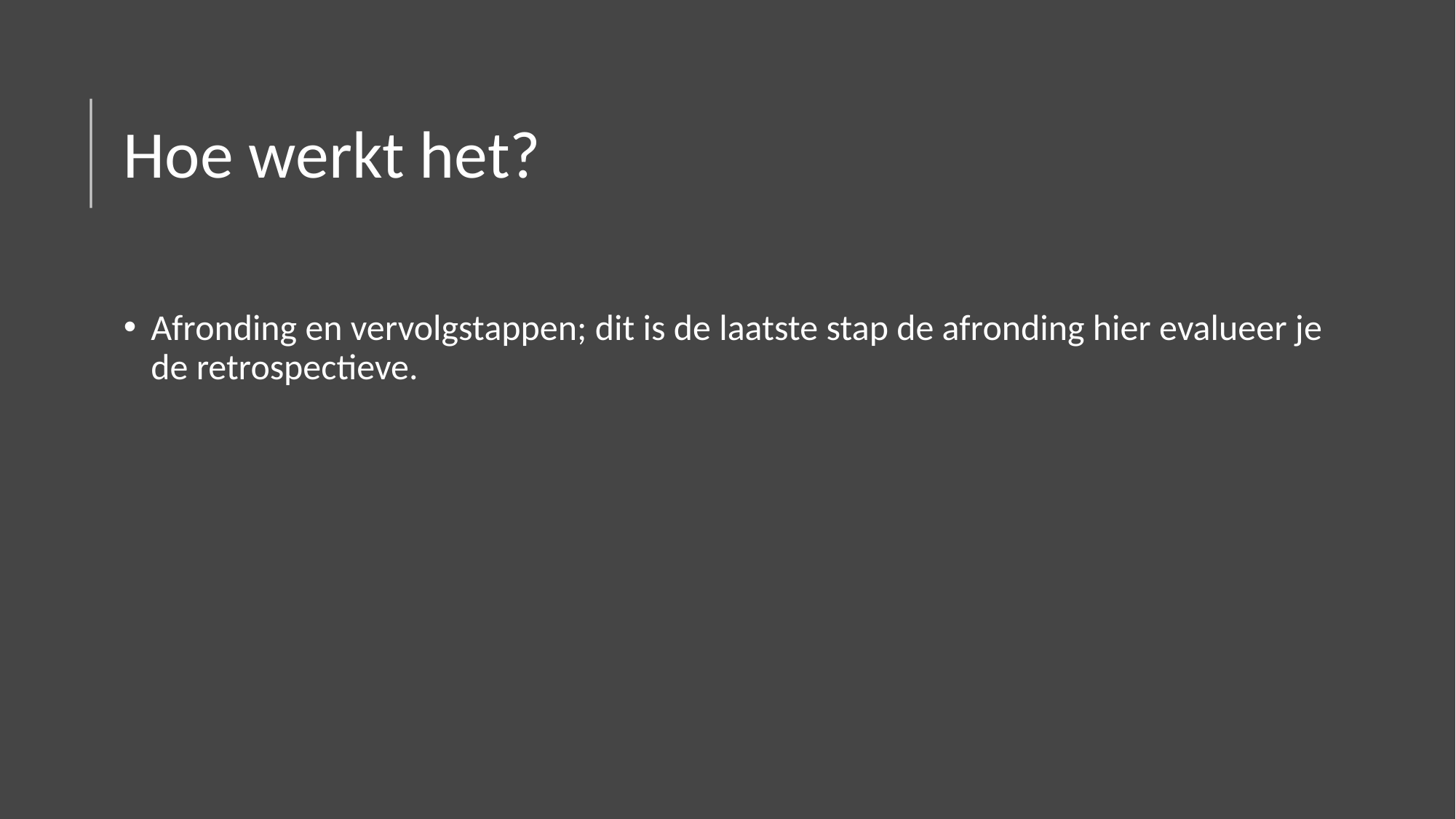

# Hoe werkt het?

Afronding en vervolgstappen; dit is de laatste stap de afronding hier evalueer je de retrospectieve.